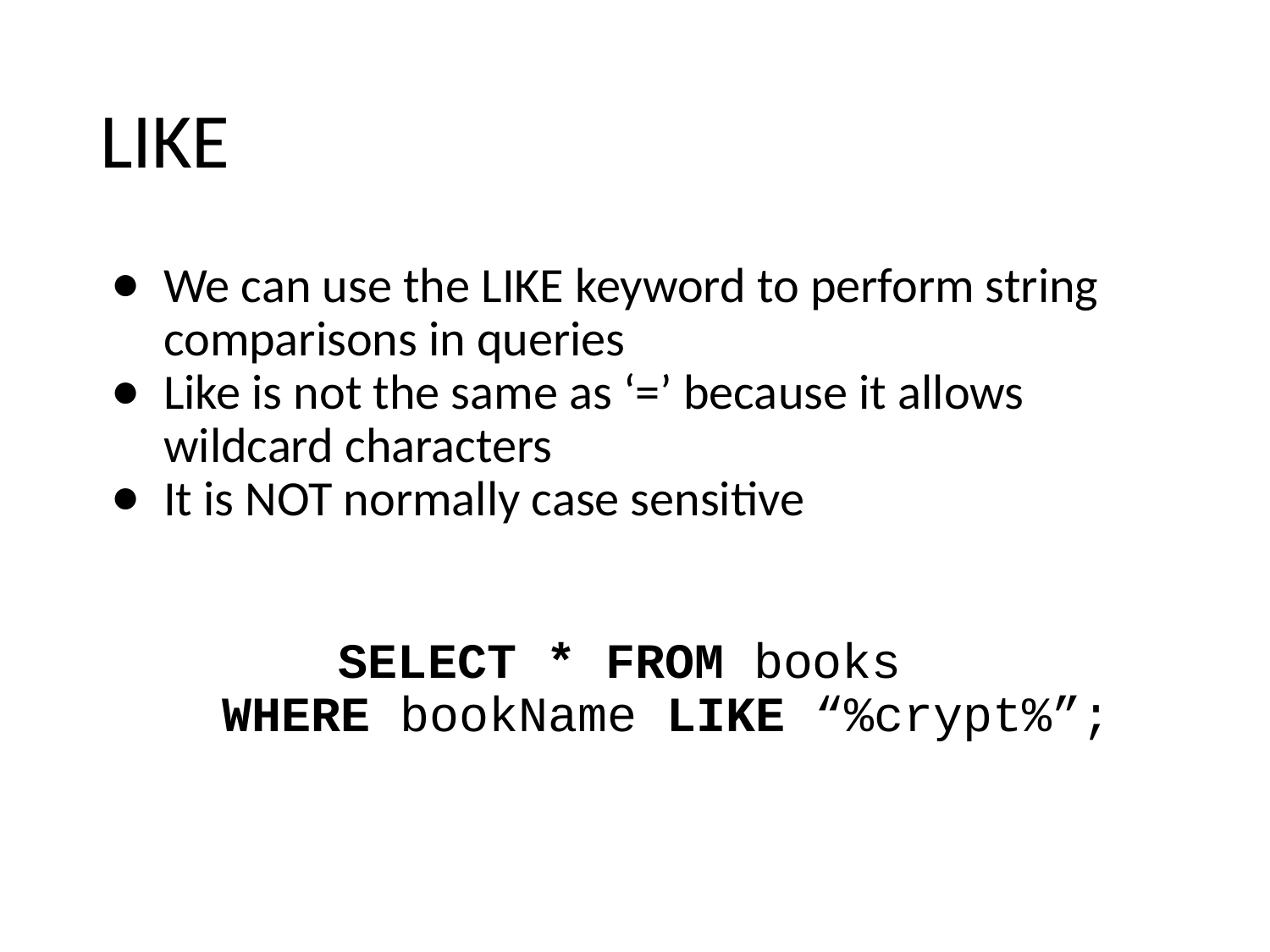

# LIKE
We can use the LIKE keyword to perform string comparisons in queries
Like is not the same as ‘=’ because it allows wildcard characters
It is NOT normally case sensitive

SELECT * FROM books
WHERE bookName LIKE “%crypt%”;